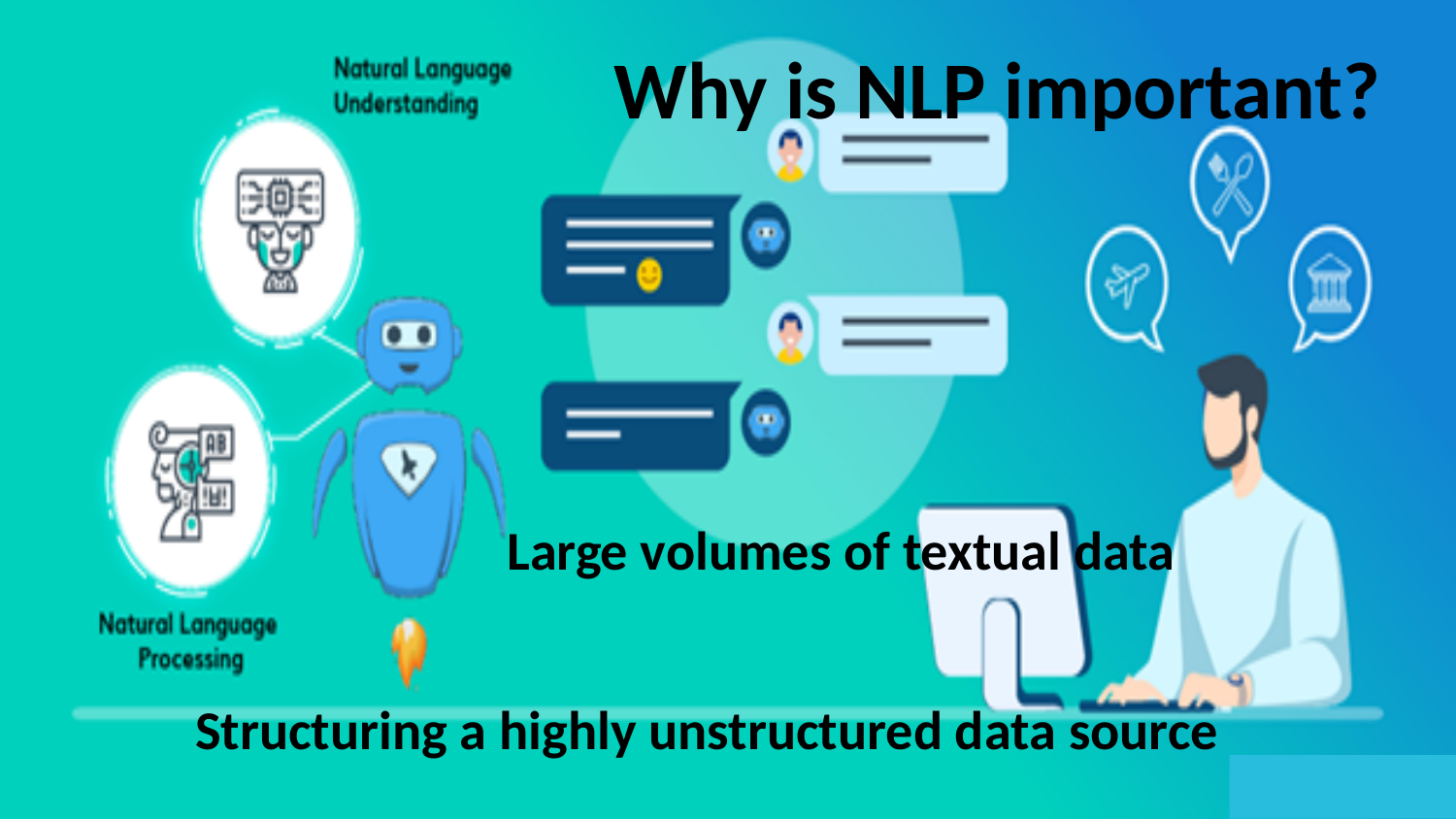

Why is NLP important?

Large volumes of textual data

Structuring a highly unstructured data source